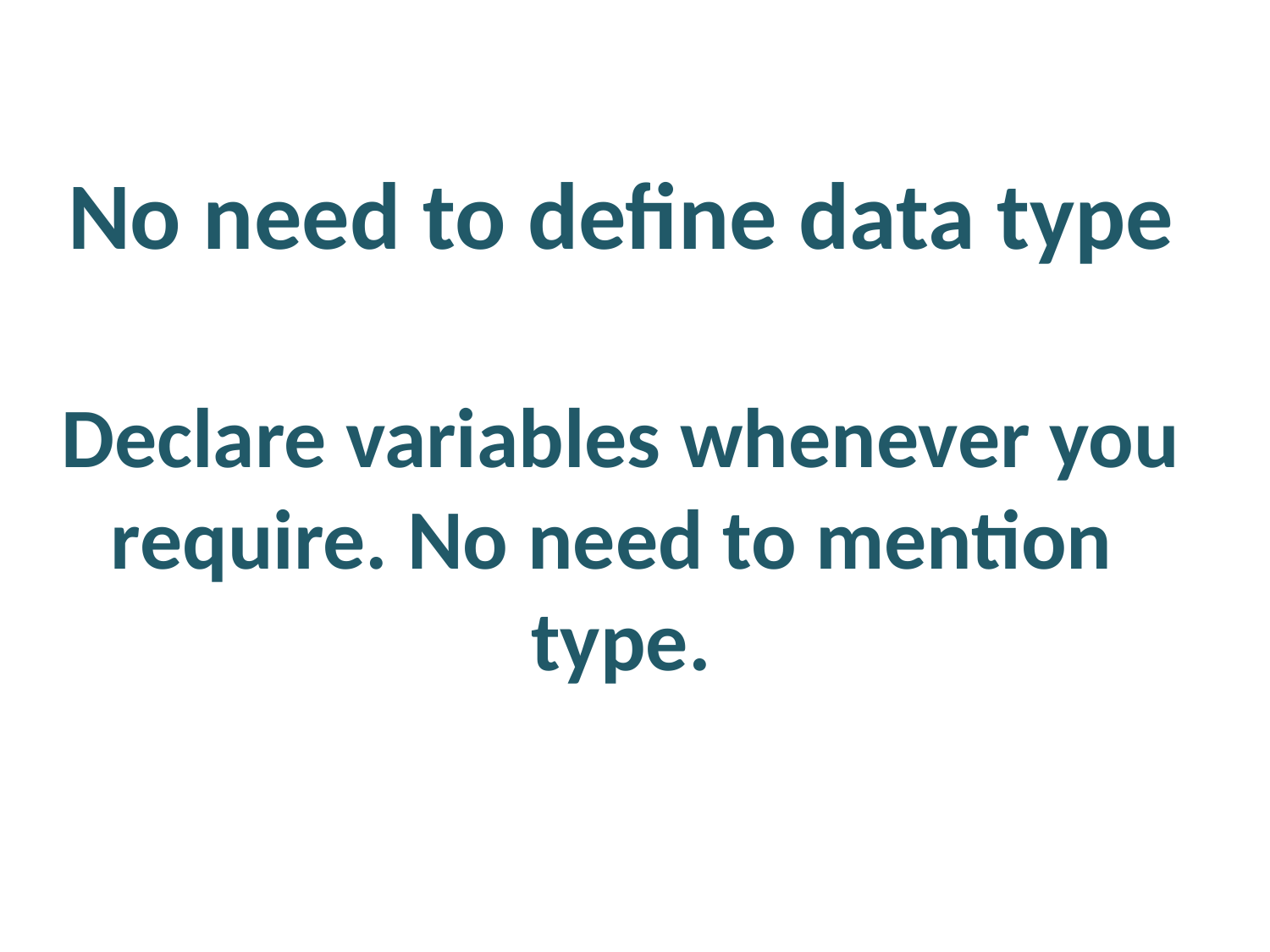

No need to define data type
Declare variables whenever you
require. No need to mention
type.